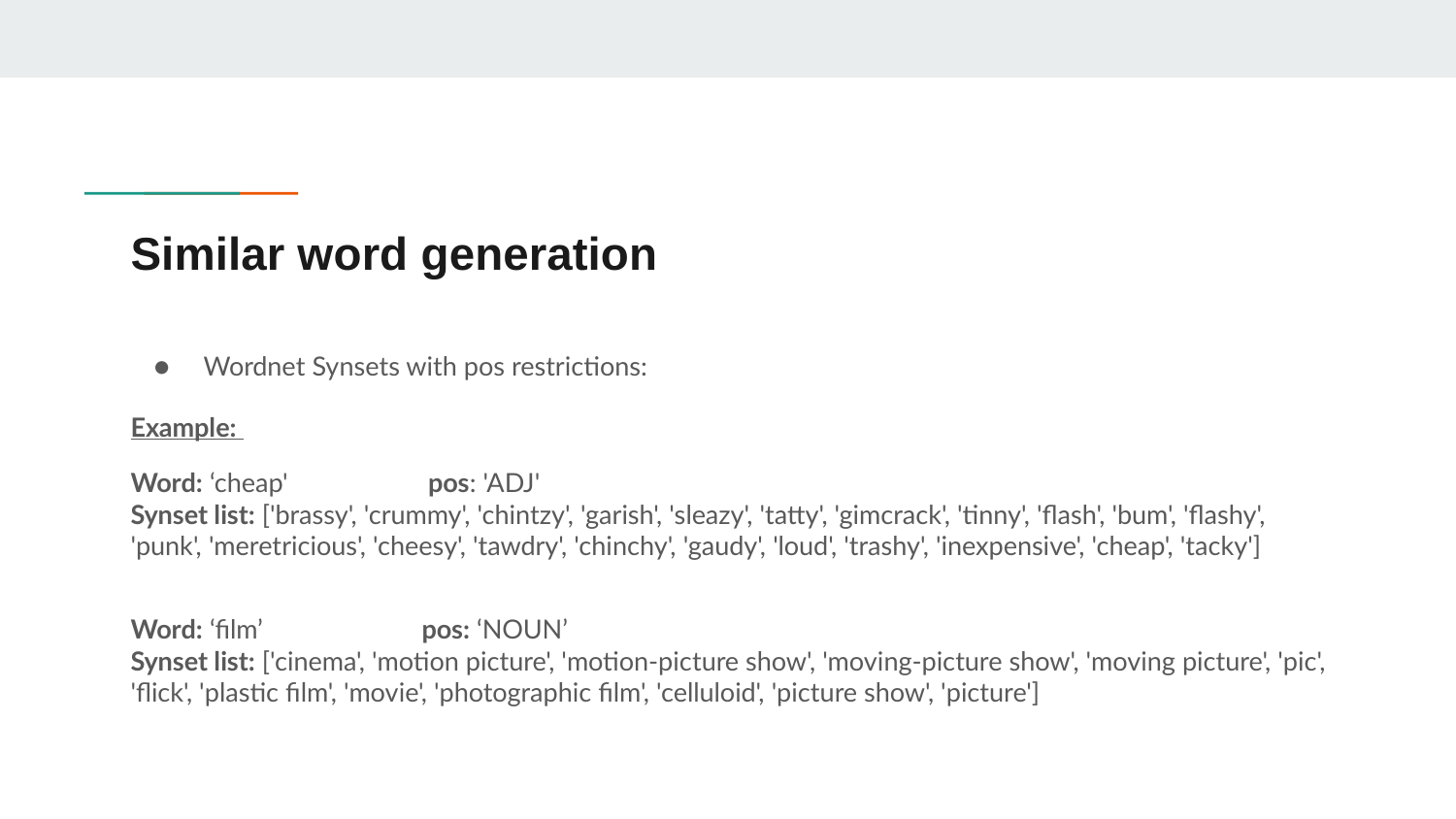

# Similar word generation
Wordnet Synsets with pos restrictions:
Example:
Word: ‘cheap'	 pos: 'ADJ'
Synset list: ['brassy', 'crummy', 'chintzy', 'garish', 'sleazy', 'tatty', 'gimcrack', 'tinny', 'flash', 'bum', 'flashy', 'punk', 'meretricious', 'cheesy', 'tawdry', 'chinchy', 'gaudy', 'loud', 'trashy', 'inexpensive', 'cheap', 'tacky']

Word: ‘film’		pos: ‘NOUN’
Synset list: ['cinema', 'motion picture', 'motion-picture show', 'moving-picture show', 'moving picture', 'pic', 'flick', 'plastic film', 'movie', 'photographic film', 'celluloid', 'picture show', 'picture']